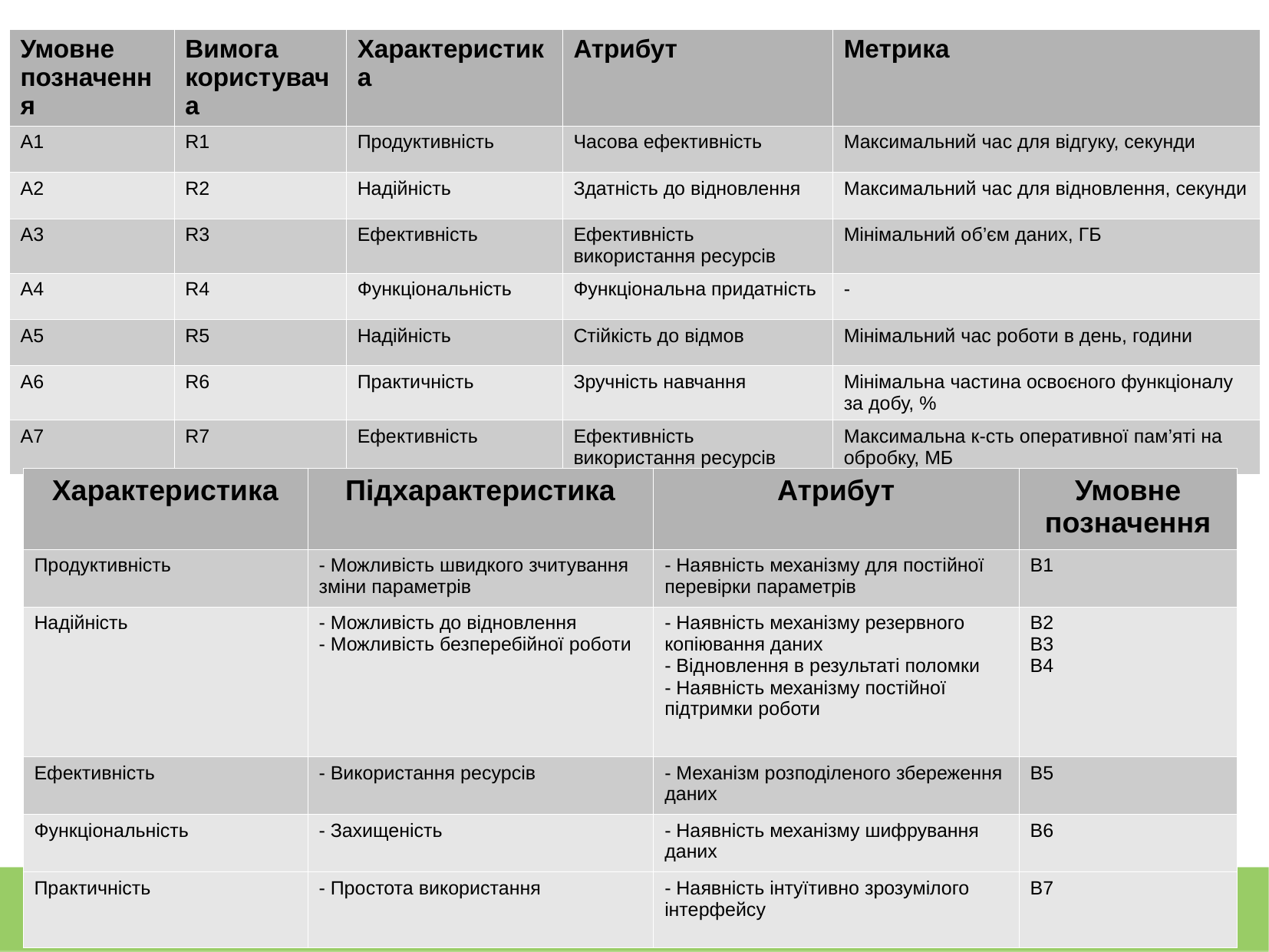

| Умовне позначення | Вимога користувача | Характеристика | Атрибут | Метрика |
| --- | --- | --- | --- | --- |
| A1 | R1 | Продуктивність | Часова ефективність | Максимальний час для відгуку, секунди |
| A2 | R2 | Надійність | Здатність до відновлення | Максимальний час для відновлення, секунди |
| A3 | R3 | Ефективність | Ефективність використання ресурсів | Мінімальний об’єм даних, ГБ |
| A4 | R4 | Функціональність | Функціональна придатність | - |
| A5 | R5 | Надійність | Стійкість до відмов | Мінімальний час роботи в день, години |
| A6 | R6 | Практичність | Зручність навчання | Мінімальна частина освоєного функціоналу за добу, % |
| A7 | R7 | Ефективність | Ефективність використання ресурсів | Максимальна к-сть оперативної пам’яті на обробку, МБ |
| Характеристика | Підхарактеристика | Атрибут | Умовне позначення |
| --- | --- | --- | --- |
| Продуктивність | - Можливість швидкого зчитування зміни параметрів | - Наявність механізму для постійної перевірки параметрів | B1 |
| Надійність | - Можливість до відновлення - Можливість безперебійної роботи | - Наявність механізму резервного копіювання даних - Відновлення в результаті поломки - Наявність механізму постійної підтримки роботи | B2 B3 B4 |
| Ефективність | - Використання ресурсів | - Механізм розподіленого збереження даних | B5 |
| Функціональність | - Захищеність | - Наявність механізму шифрування даних | B6 |
| Практичність | - Простота використання | - Наявність інтуїтивно зрозумілого інтерфейсу | B7 |